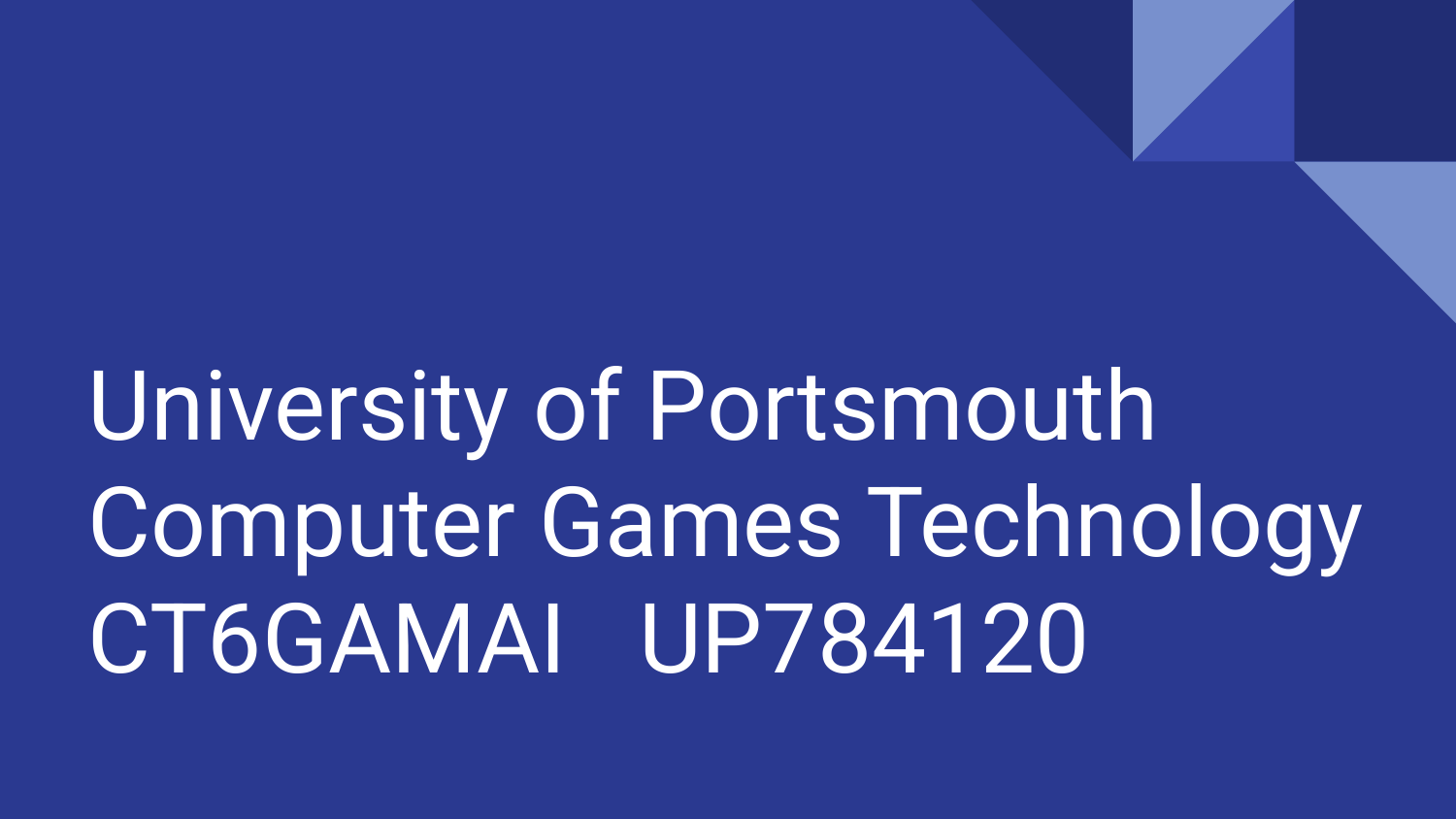

# University of Portsmouth
Computer Games Technology
CT6GAMAI   UP784120